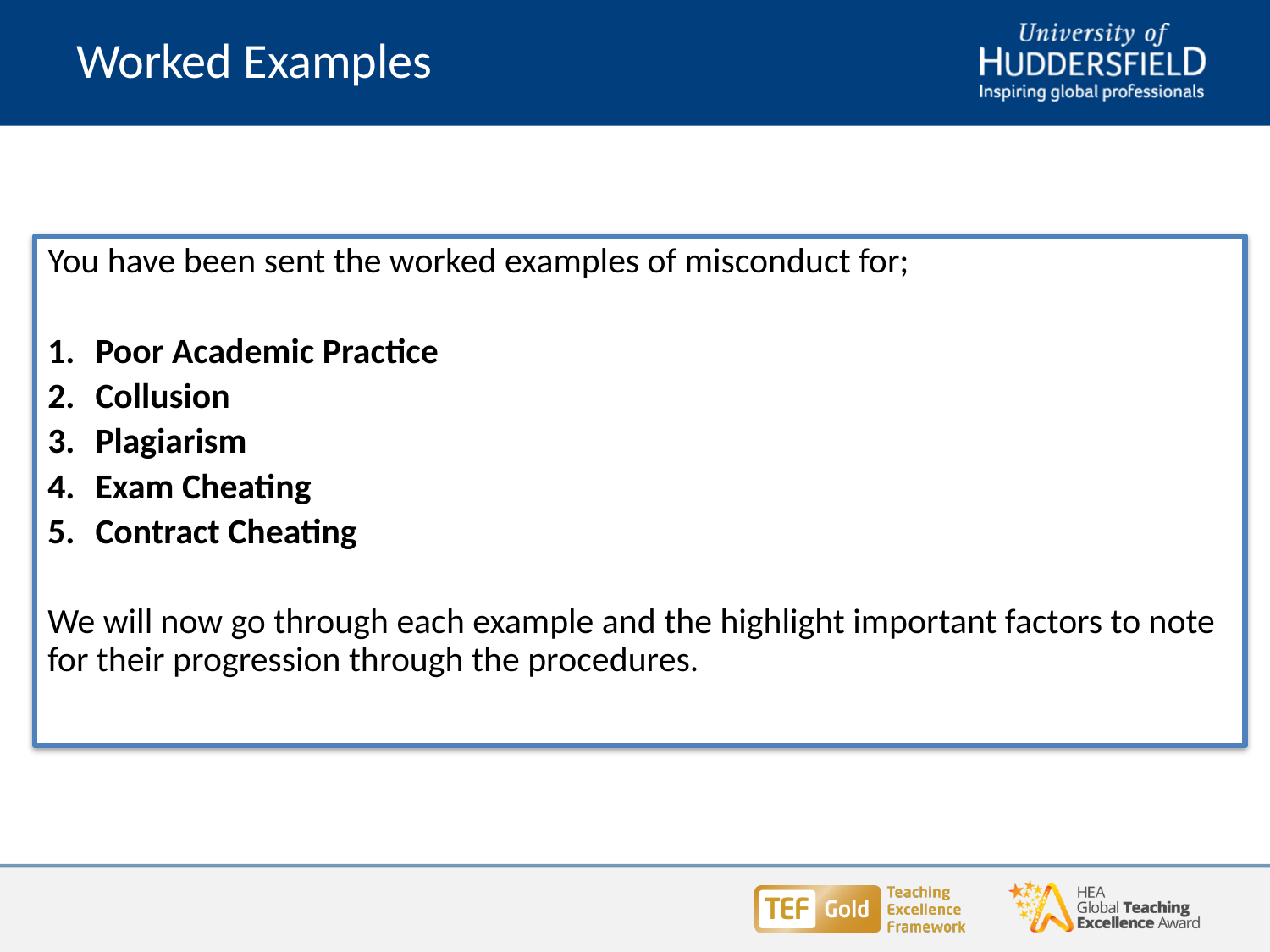

# Worked Examples
You have been sent the worked examples of misconduct for;

Poor Academic Practice
Collusion
Plagiarism
Exam Cheating
Contract Cheating

We will now go through each example and the highlight important factors to note for their progression through the procedures.